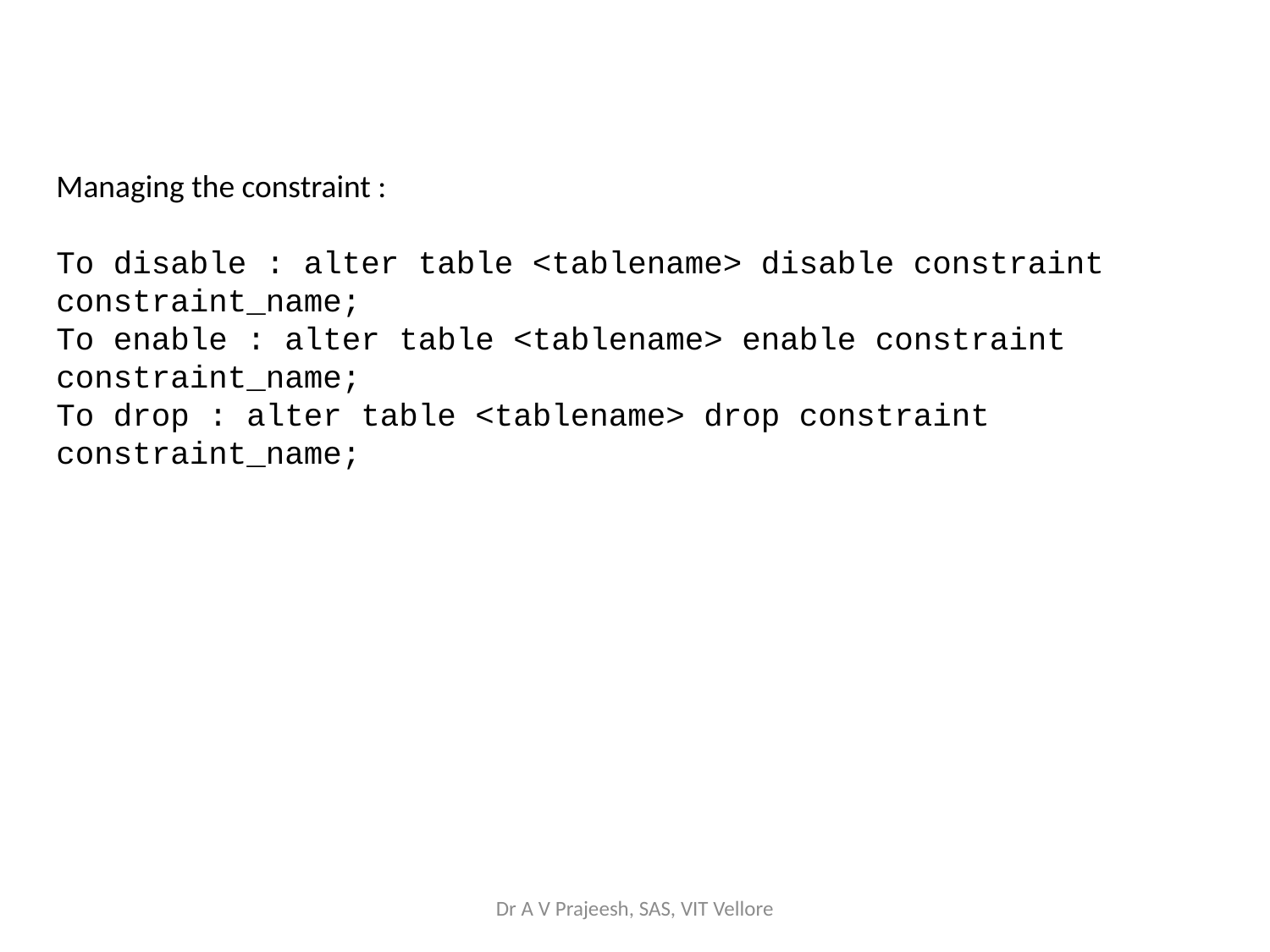

Managing the constraint :

To disable : alter table <tablename> disable constraint constraint_name;
To enable : alter table <tablename> enable constraint constraint_name;
To drop : alter table <tablename> drop constraint constraint_name;

Dr A V Prajeesh, SAS, VIT Vellore